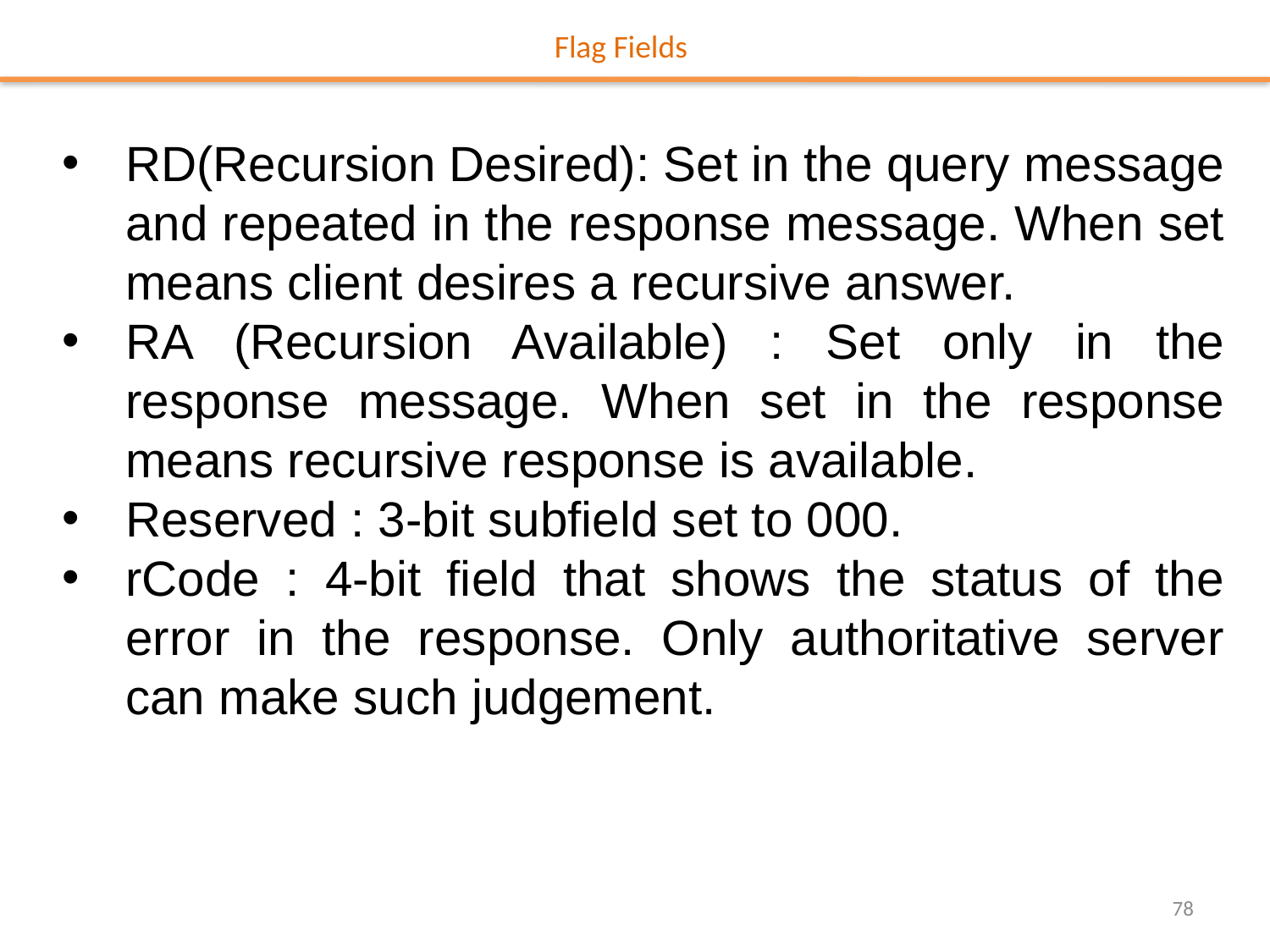

# Flag Fields
RD(Recursion Desired): Set in the query message and repeated in the response message. When set means client desires a recursive answer.
RA (Recursion Available) : Set only in the response message. When set in the response means recursive response is available.
Reserved : 3-bit subfield set to 000.
rCode : 4-bit field that shows the status of the error in the response. Only authoritative server can make such judgement.

78